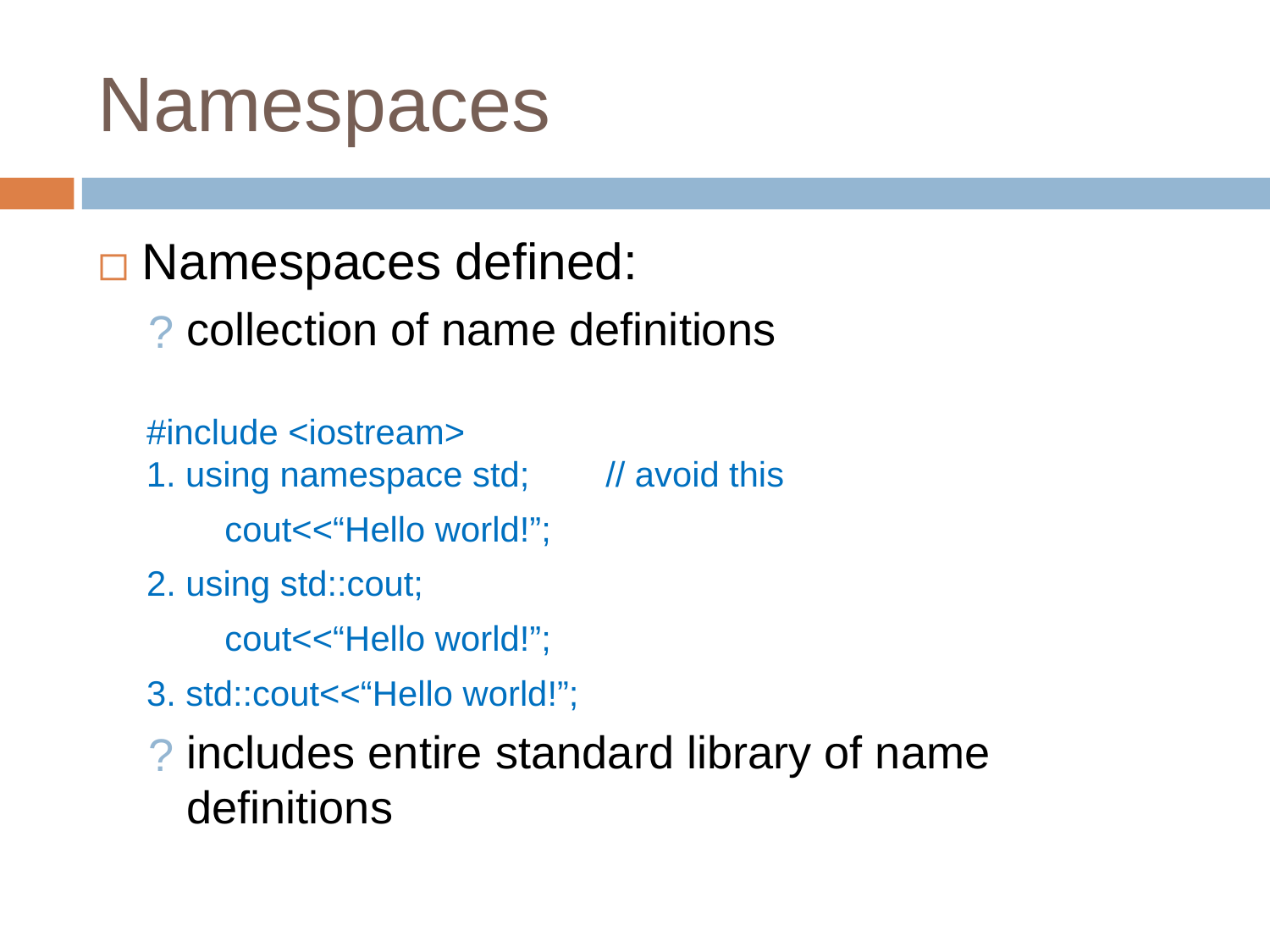

# Namespaces
Namespaces defined:
collection of name definitions
     #include <iostream>
     1. using namespace std; 	// avoid this
	cout<<“Hello world!”;
     2. using std::cout;
	cout<<“Hello world!”;
     3. std::cout<<“Hello world!”;
includes entire standard library of name definitions